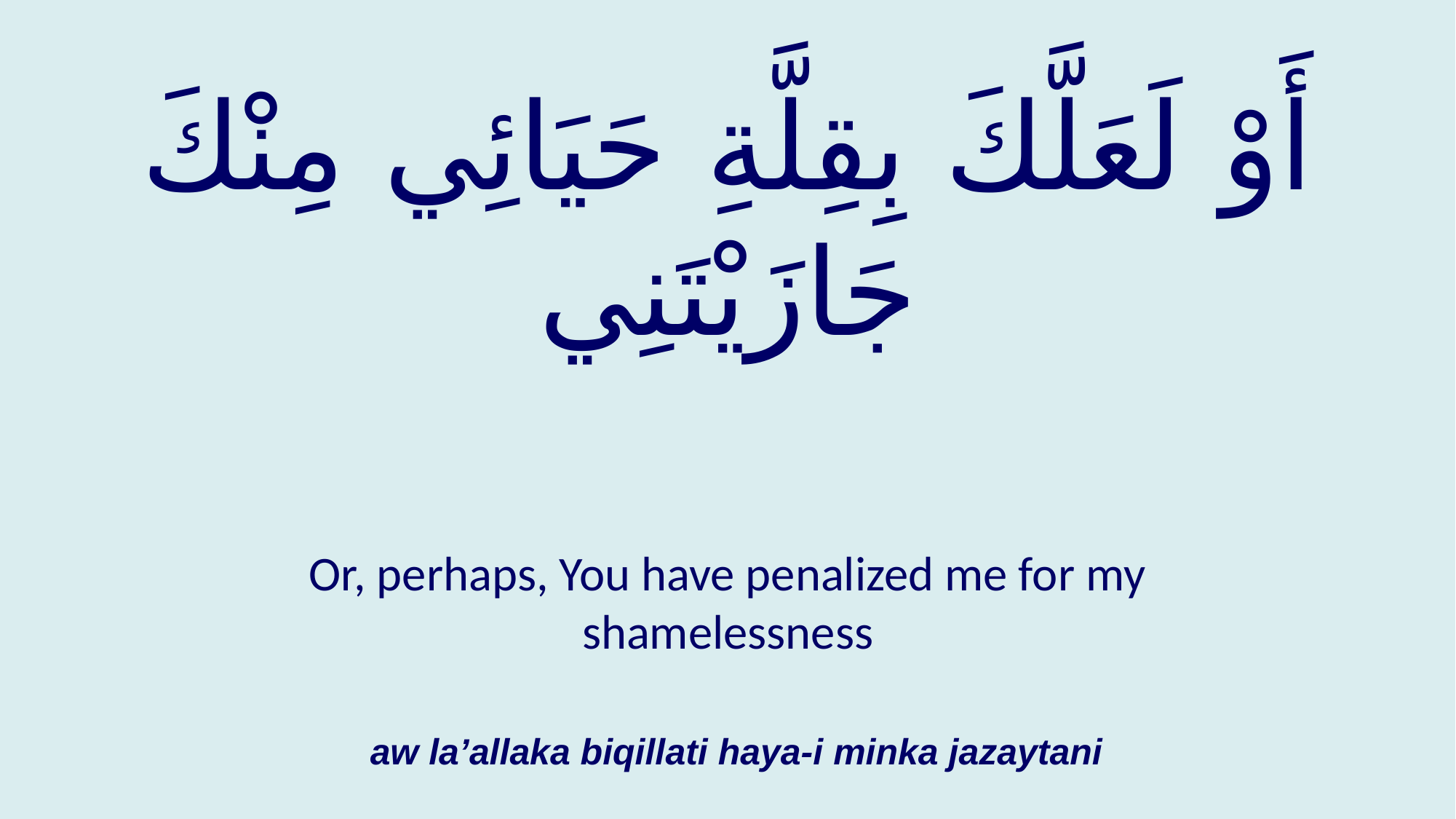

# أَوْ لَعَلَّكَ بِقِلَّةِ حَيَائِي مِنْكَ جَازَيْتَنِي
Or, perhaps, You have penalized me for my shamelessness
aw la’allaka biqillati haya-i minka jazaytani